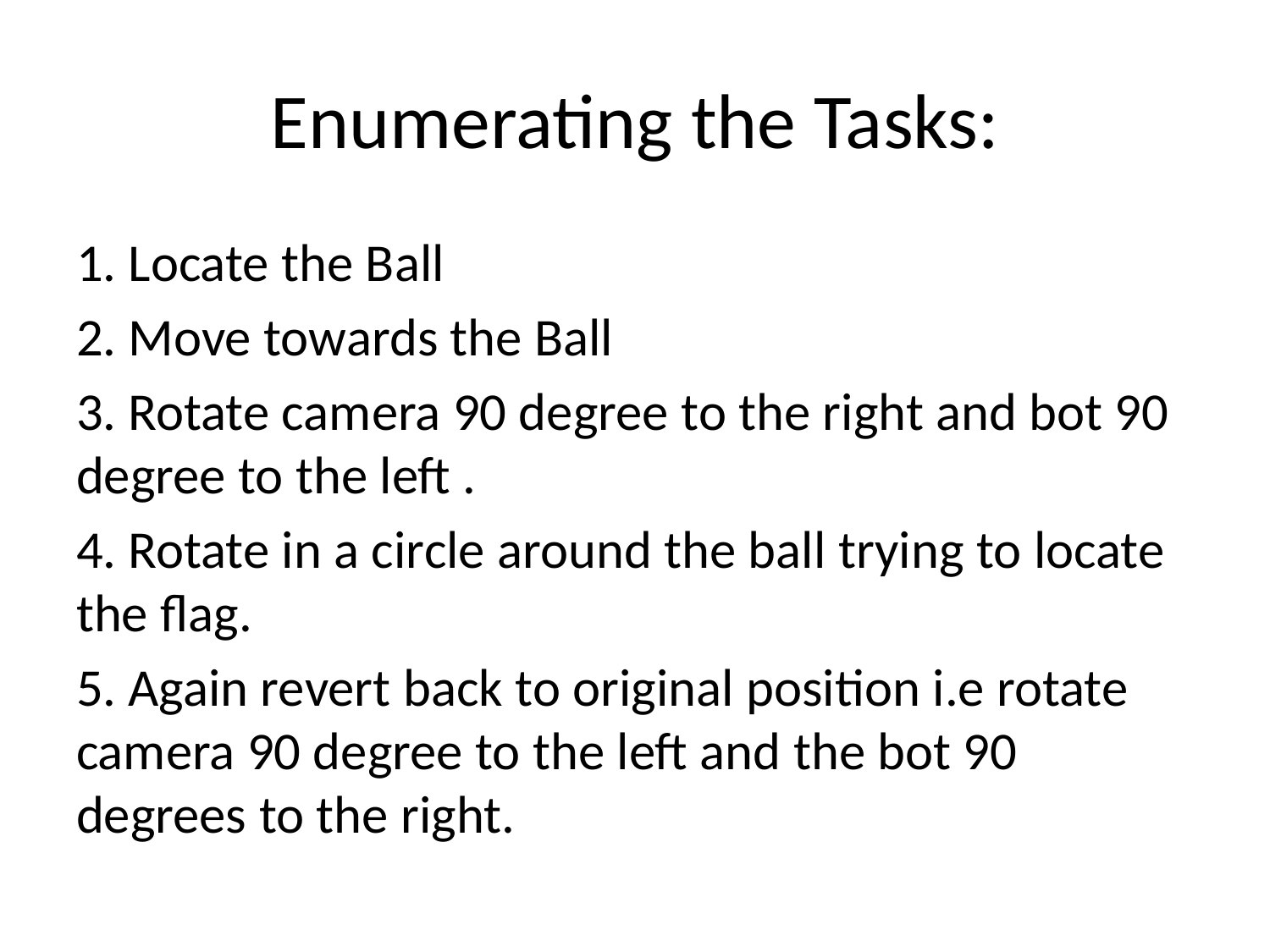

# Enumerating the Tasks:
1. Locate the Ball
2. Move towards the Ball
3. Rotate camera 90 degree to the right and bot 90 degree to the left .
4. Rotate in a circle around the ball trying to locate the flag.
5. Again revert back to original position i.e rotate camera 90 degree to the left and the bot 90 degrees to the right.